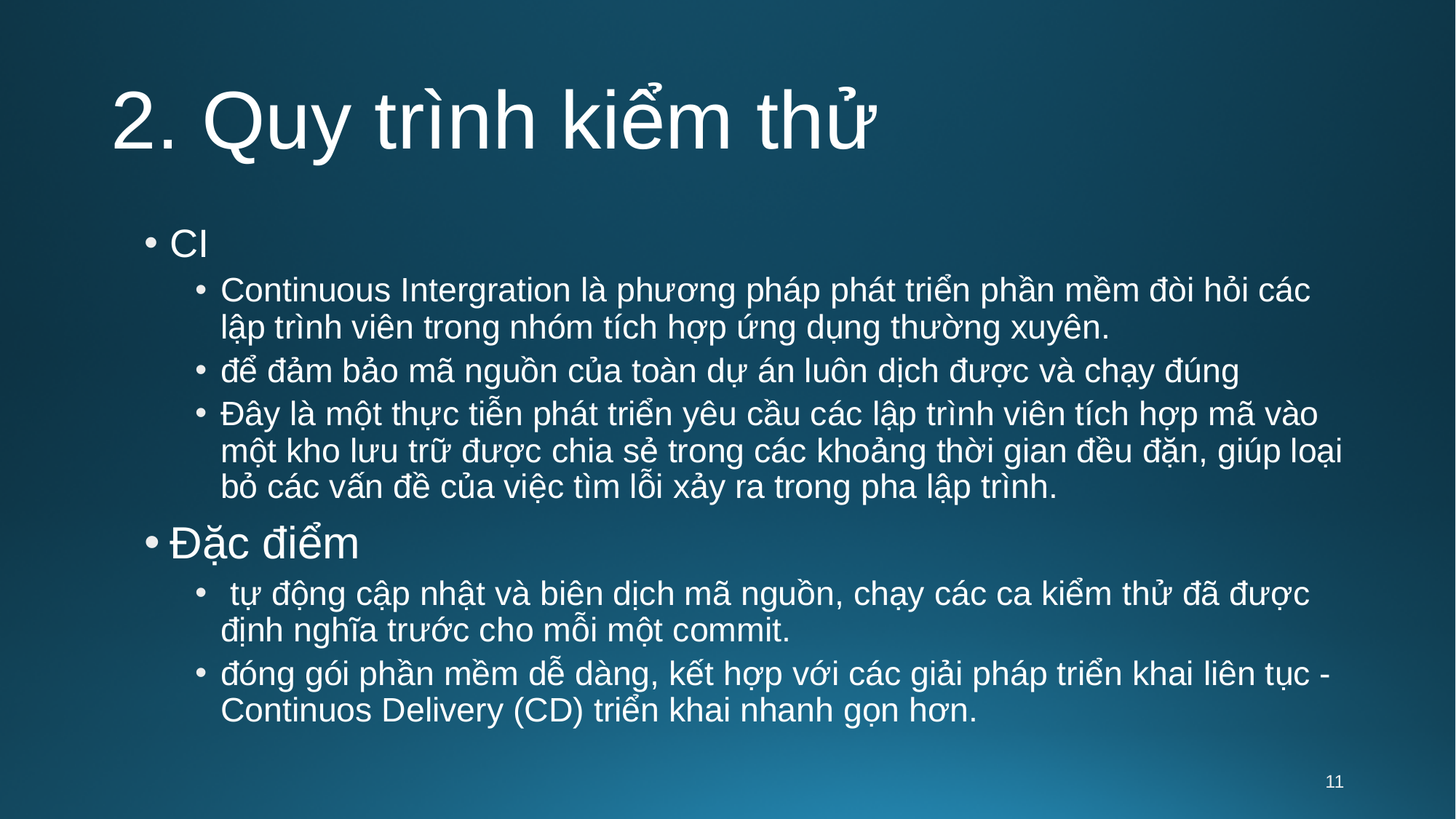

# 2. Quy trình kiểm thử
CI
Continuous Intergration là phương pháp phát triển phần mềm đòi hỏi các lập trình viên trong nhóm tích hợp ứng dụng thường xuyên.
để đảm bảo mã nguồn của toàn dự án luôn dịch được và chạy đúng
Đây là một thực tiễn phát triển yêu cầu các lập trình viên tích hợp mã vào một kho lưu trữ được chia sẻ trong các khoảng thời gian đều đặn, giúp loại bỏ các vấn đề của việc tìm lỗi xảy ra trong pha lập trình.
Đặc điểm
 tự động cập nhật và biên dịch mã nguồn, chạy các ca kiểm thử đã được định nghĩa trước cho mỗi một commit.
đóng gói phần mềm dễ dàng, kết hợp với các giải pháp triển khai liên tục -Continuos Delivery (CD) triển khai nhanh gọn hơn.
11